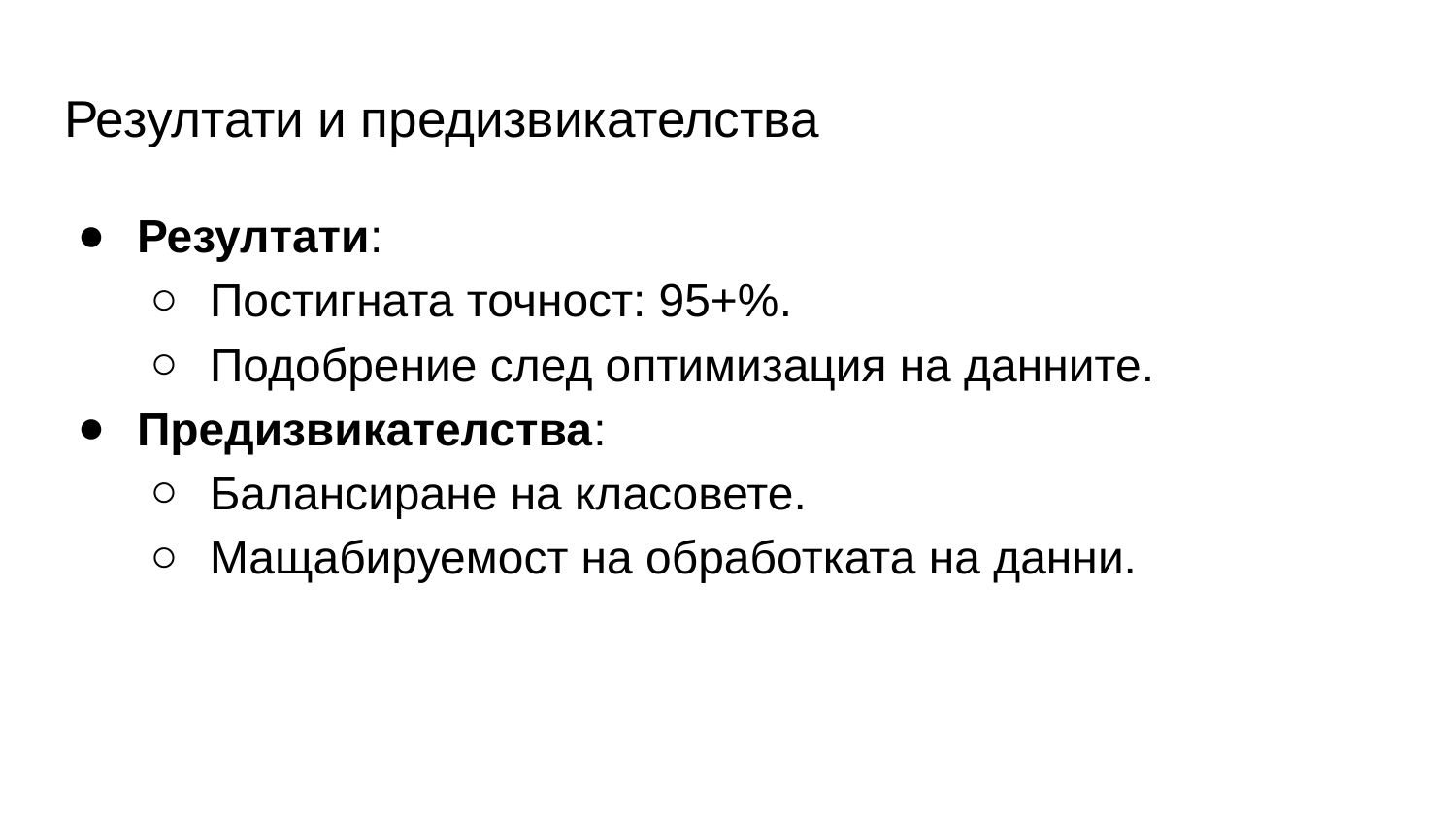

# Резултати и предизвикателства
Резултати:
Постигната точност: 95+%.
Подобрение след оптимизация на данните.
Предизвикателства:
Балансиране на класовете.
Мащабируемост на обработката на данни.